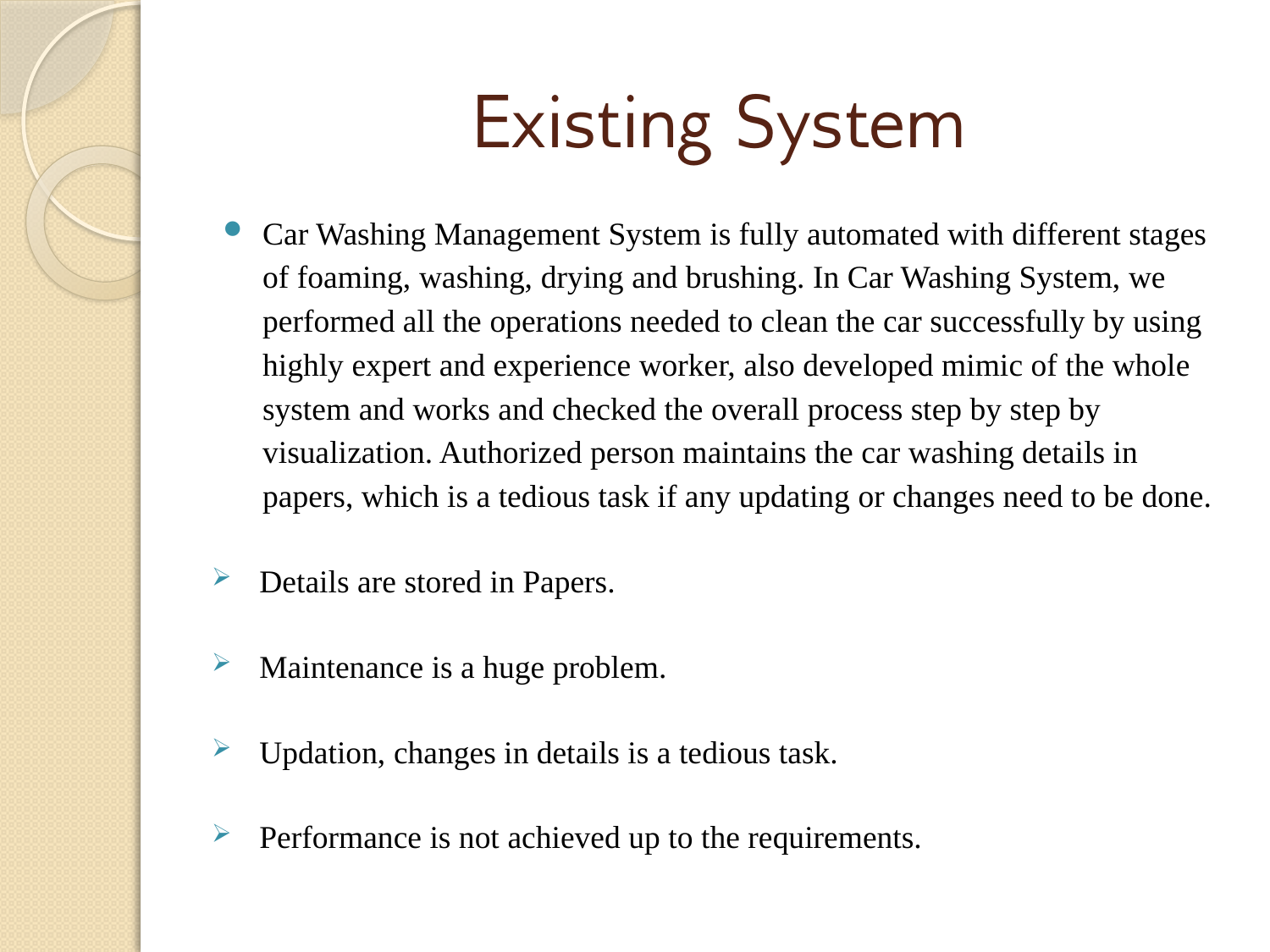

# Existing System
Car Washing Management System is fully automated with different stages of foaming, washing, drying and brushing. In Car Washing System, we performed all the operations needed to clean the car successfully by using highly expert and experience worker, also developed mimic of the whole system and works and checked the overall process step by step by visualization. Authorized person maintains the car washing details in papers, which is a tedious task if any updating or changes need to be done.
Details are stored in Papers.
Maintenance is a huge problem.
Updation, changes in details is a tedious task.
Performance is not achieved up to the requirements.